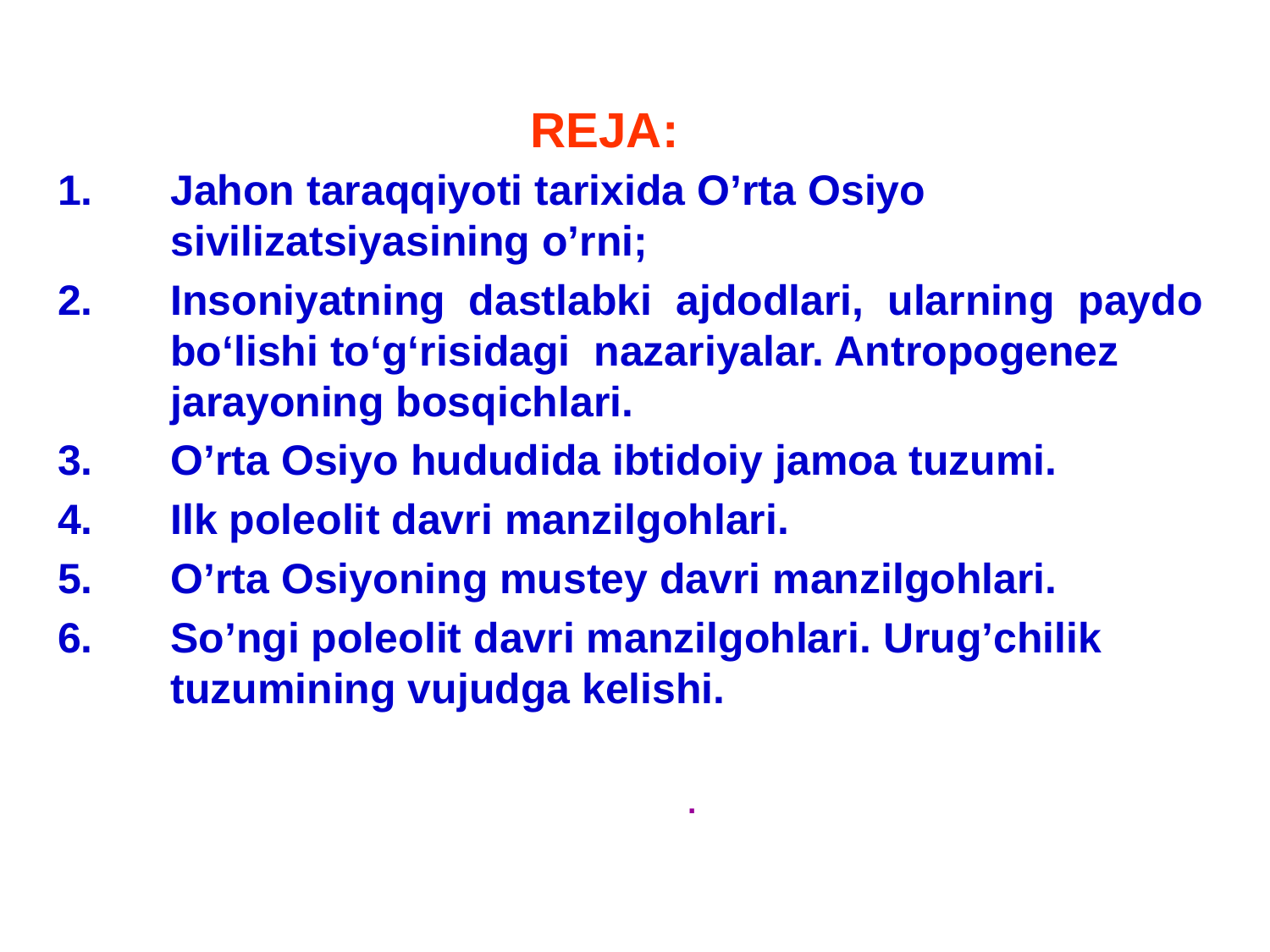

REJA:
Jahon taraqqiyoti tarixida O’rta Osiyo sivilizatsiyasining o’rni;
Insoniyatning  dastlabki  ajdodlari,  ularning  paydo  bo‘lishi to‘g‘risidagi  nazariyalar. Antropogenez jarayoning bosqichlari.
O’rta Osiyo hududida ibtidoiy jamoa tuzumi.
Ilk poleolit davri manzilgohlari.
O’rta Osiyoning mustey davri manzilgohlari.
So’ngi poleolit davri manzilgohlari. Urug’chilik tuzumining vujudga kelishi.

	.